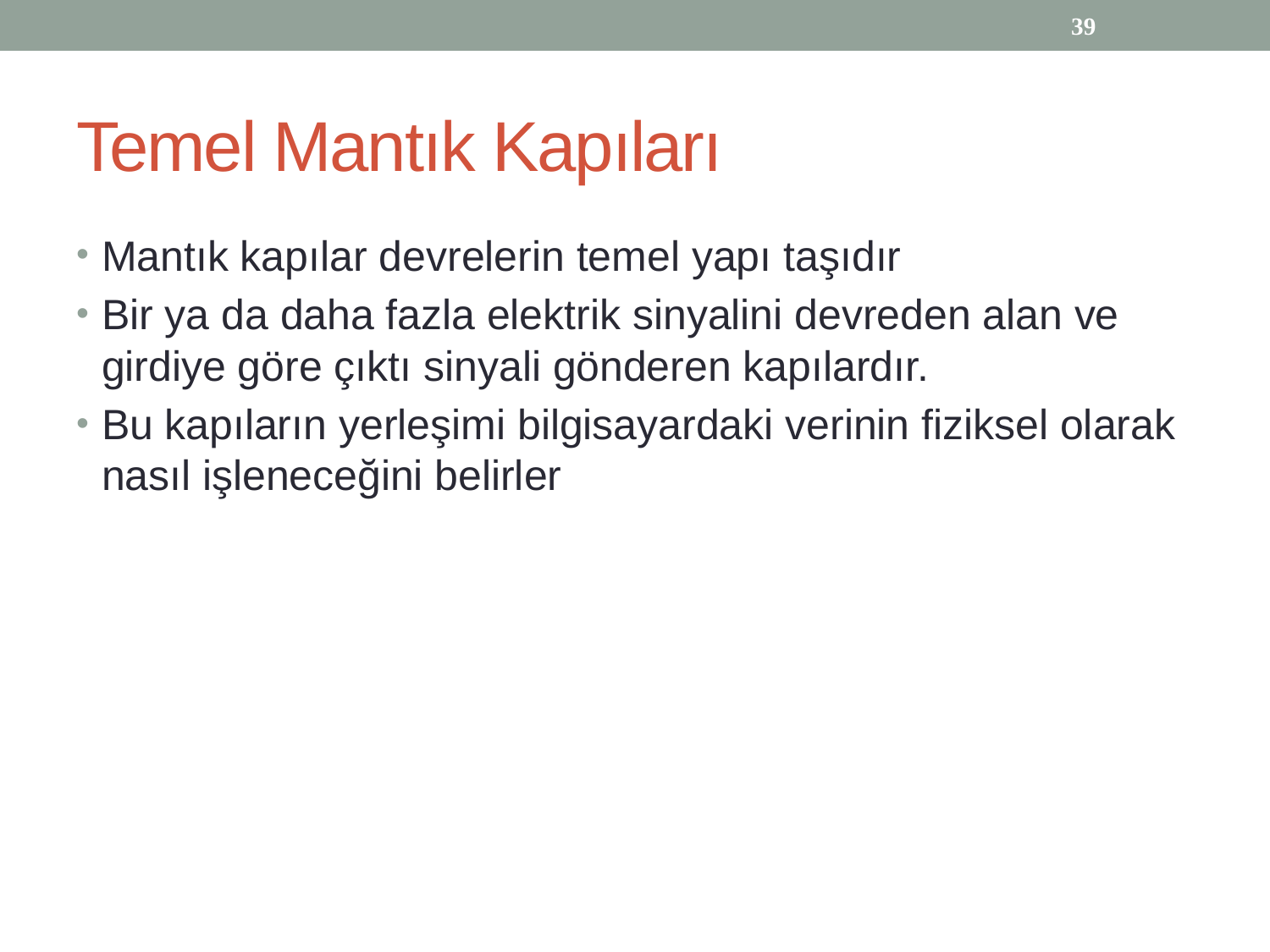

39
# Temel Mantık Kapıları
Mantık kapılar devrelerin temel yapı taşıdır
Bir ya da daha fazla elektrik sinyalini devreden alan ve girdiye göre çıktı sinyali gönderen kapılardır.
Bu kapıların yerleşimi bilgisayardaki verinin fiziksel olarak nasıl işleneceğini belirler